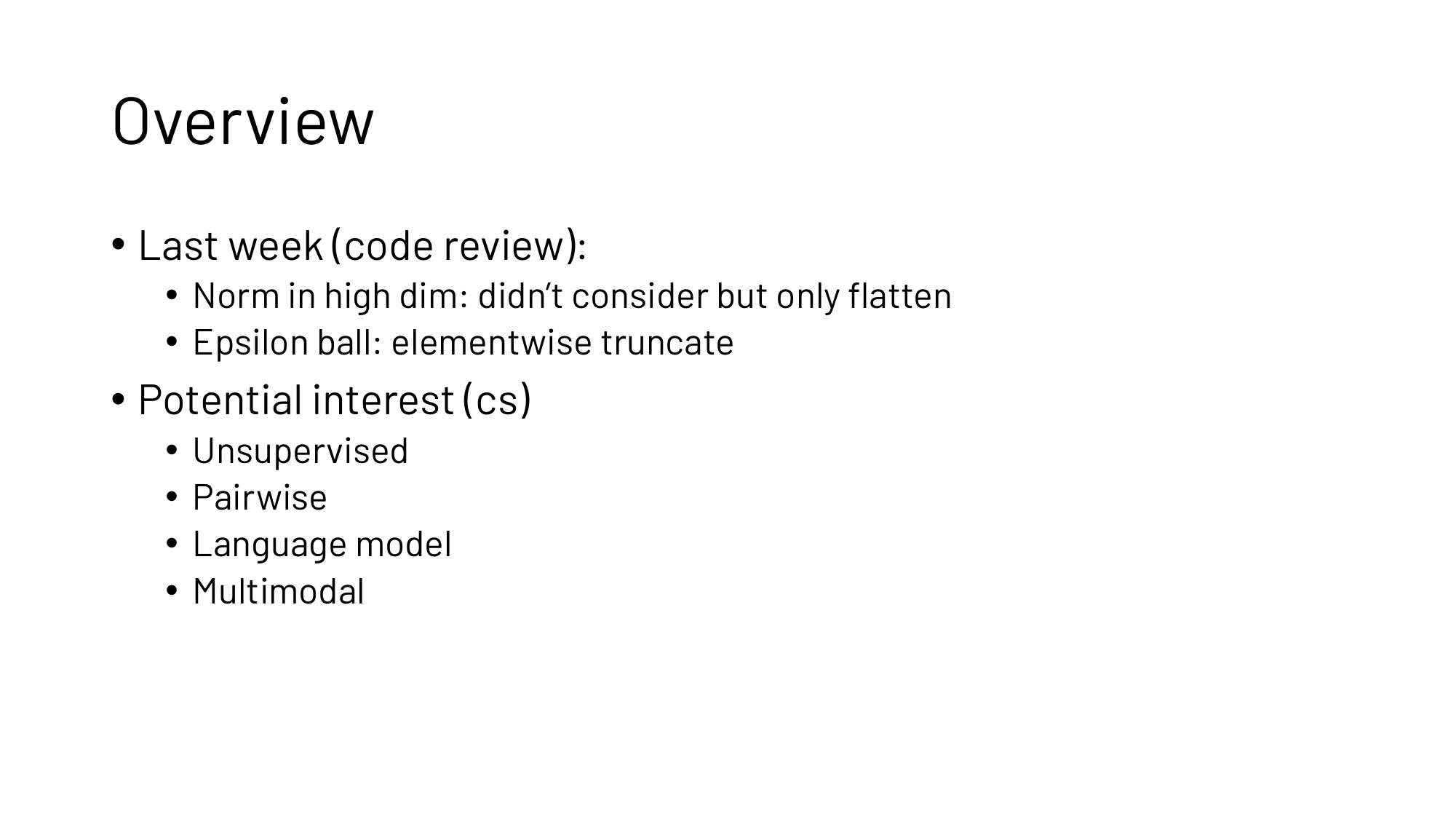

# Overview
Last week (code review):
Norm in high dim: didn’t consider but only flatten
Epsilon ball: elementwise truncate
Potential interest (cs)
Unsupervised
Pairwise
Language model
Multimodal